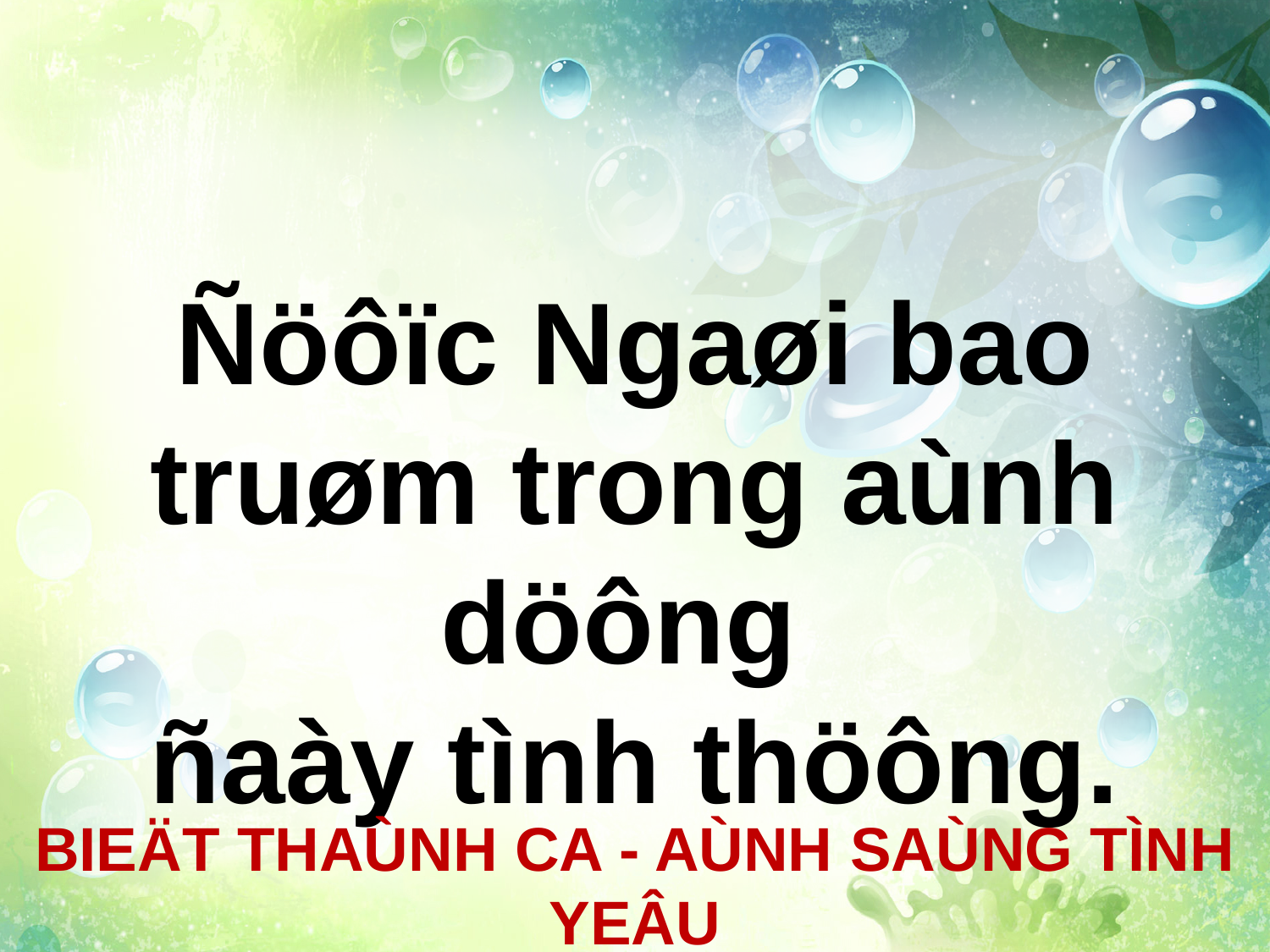

Ñöôïc Ngaøi bao truøm trong aùnh döông
ñaày tình thöông.
BIEÄT THAÙNH CA - AÙNH SAÙNG TÌNH YEÂU